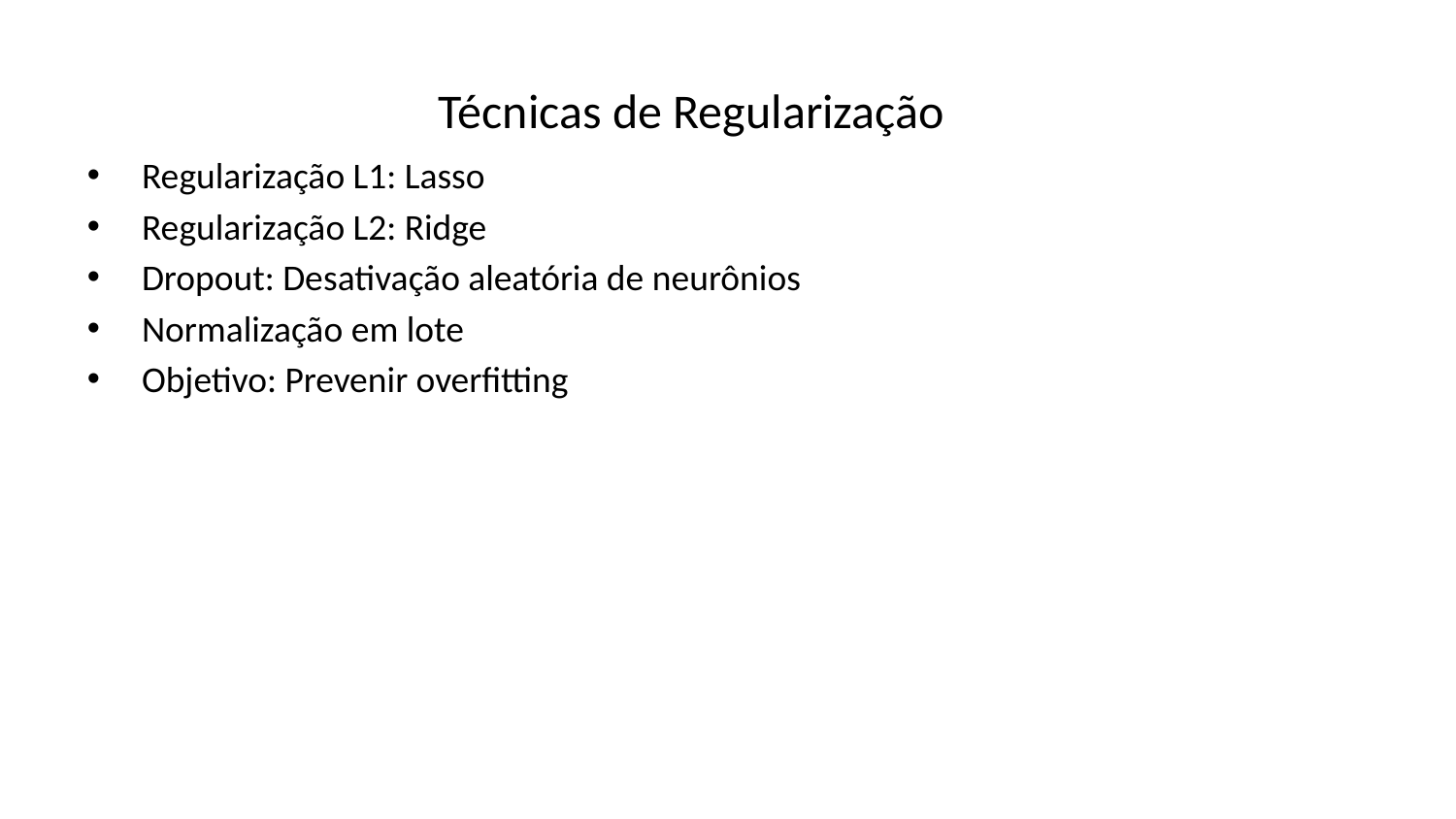

Técnicas de Regularização
Regularização L1: Lasso
Regularização L2: Ridge
Dropout: Desativação aleatória de neurônios
Normalização em lote
Objetivo: Prevenir overfitting